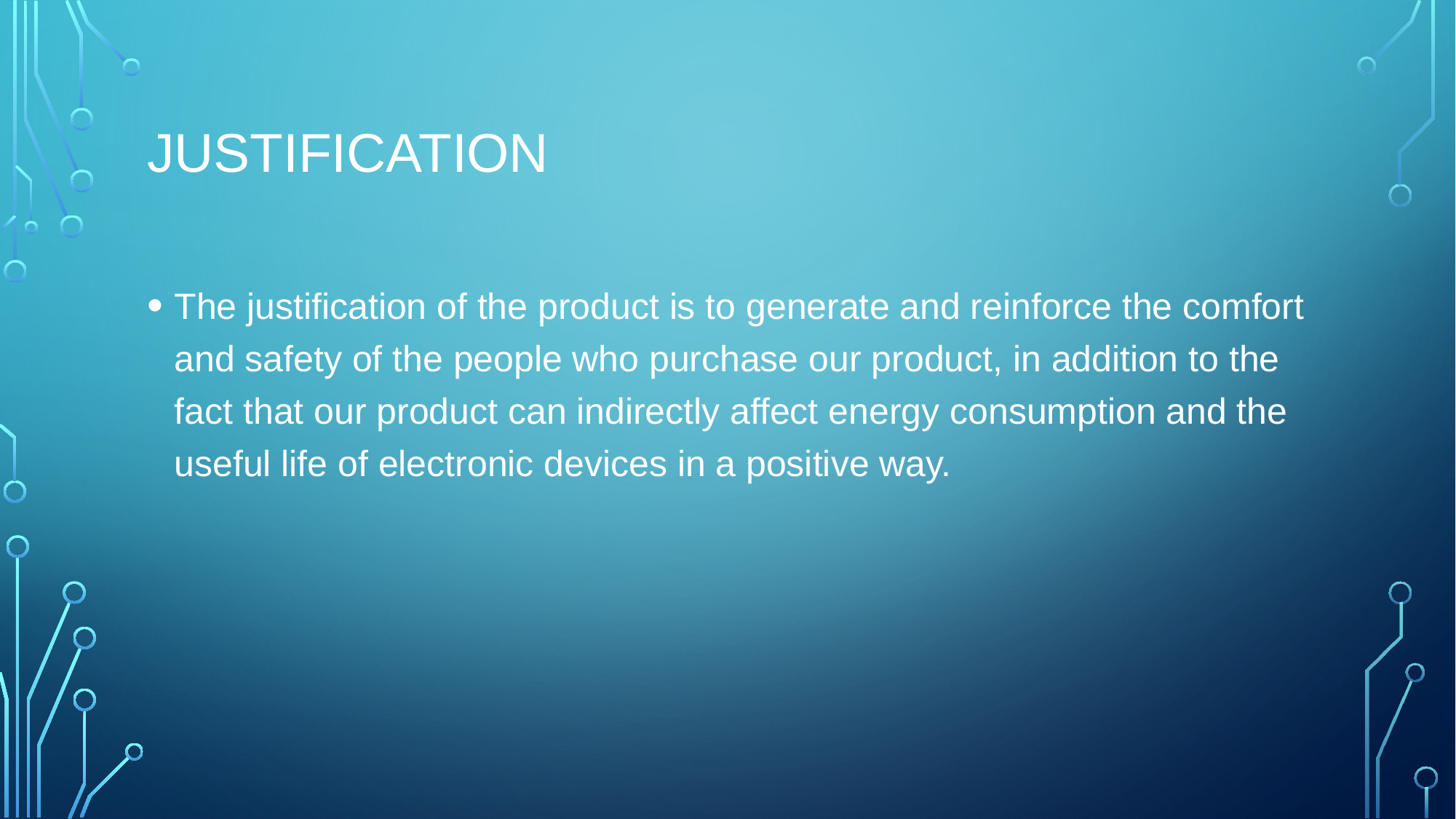

# justification
The justification of the product is to generate and reinforce the comfort and safety of the people who purchase our product, in addition to the fact that our product can indirectly affect energy consumption and the useful life of electronic devices in a positive way.